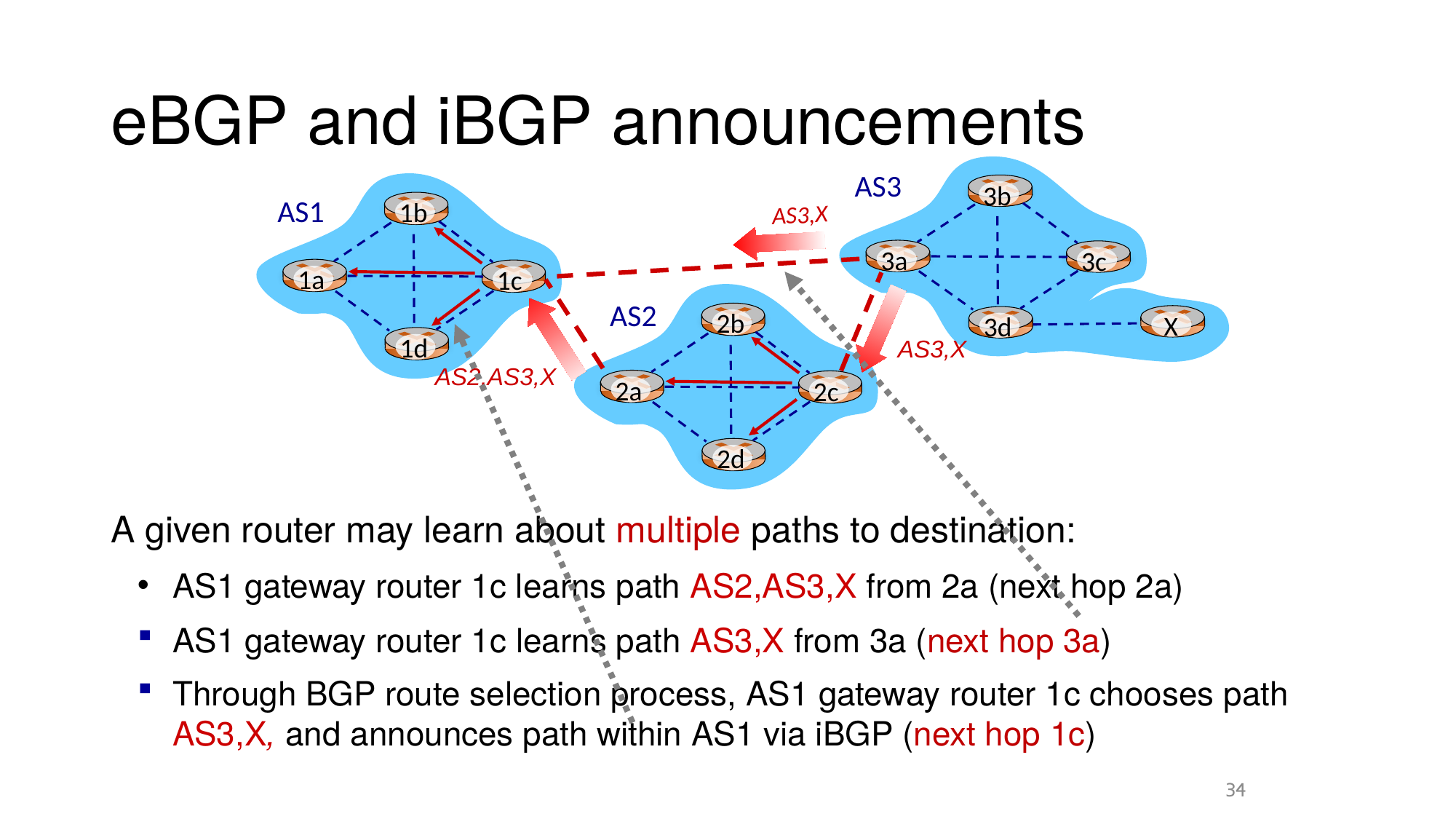

# eBGP and iBGP announcements

AS3
3b

3a

3c

3d

1b

1a

1c

1d

AS1
AS3,X

2b

2a

2c

2d

AS3,X

  X

AS2

AS2,AS3,X
A given router may learn about multiple paths to destination:
AS1 gateway router 1c learns path AS2,AS3,X from 2a (next hop 2a)

AS1 gateway router 1c learns path AS3,X from 3a (next hop 3a)

Through BGP route selection process, AS1 gateway router 1c chooses path AS3,X, and announces path within AS1 via iBGP (next hop 1c)

34